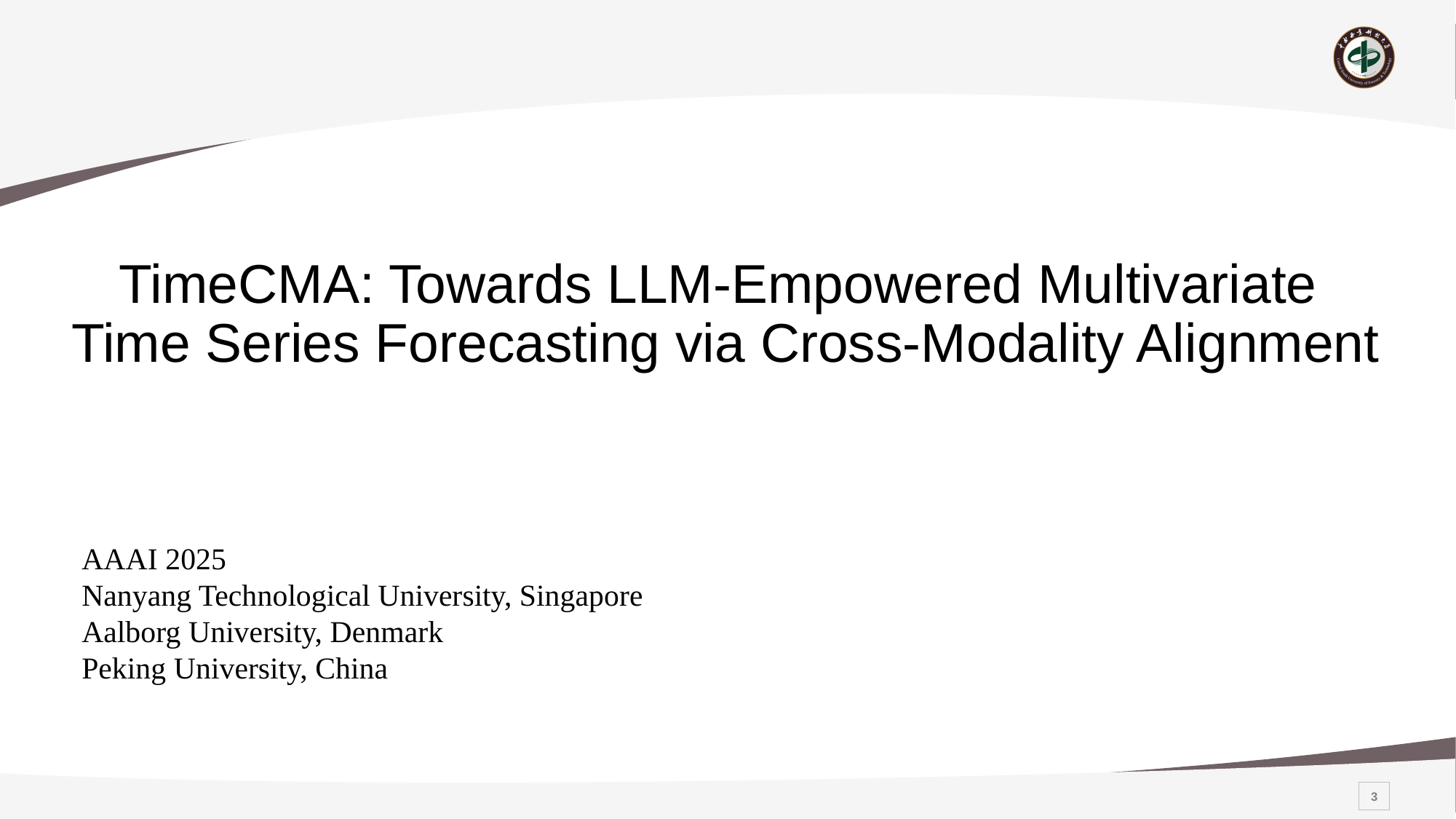

# TimeCMA: Towards LLM-Empowered Multivariate Time Series Forecasting via Cross-Modality Alignment
AAAI 2025
Nanyang Technological University, Singapore
Aalborg University, Denmark
Peking University, China